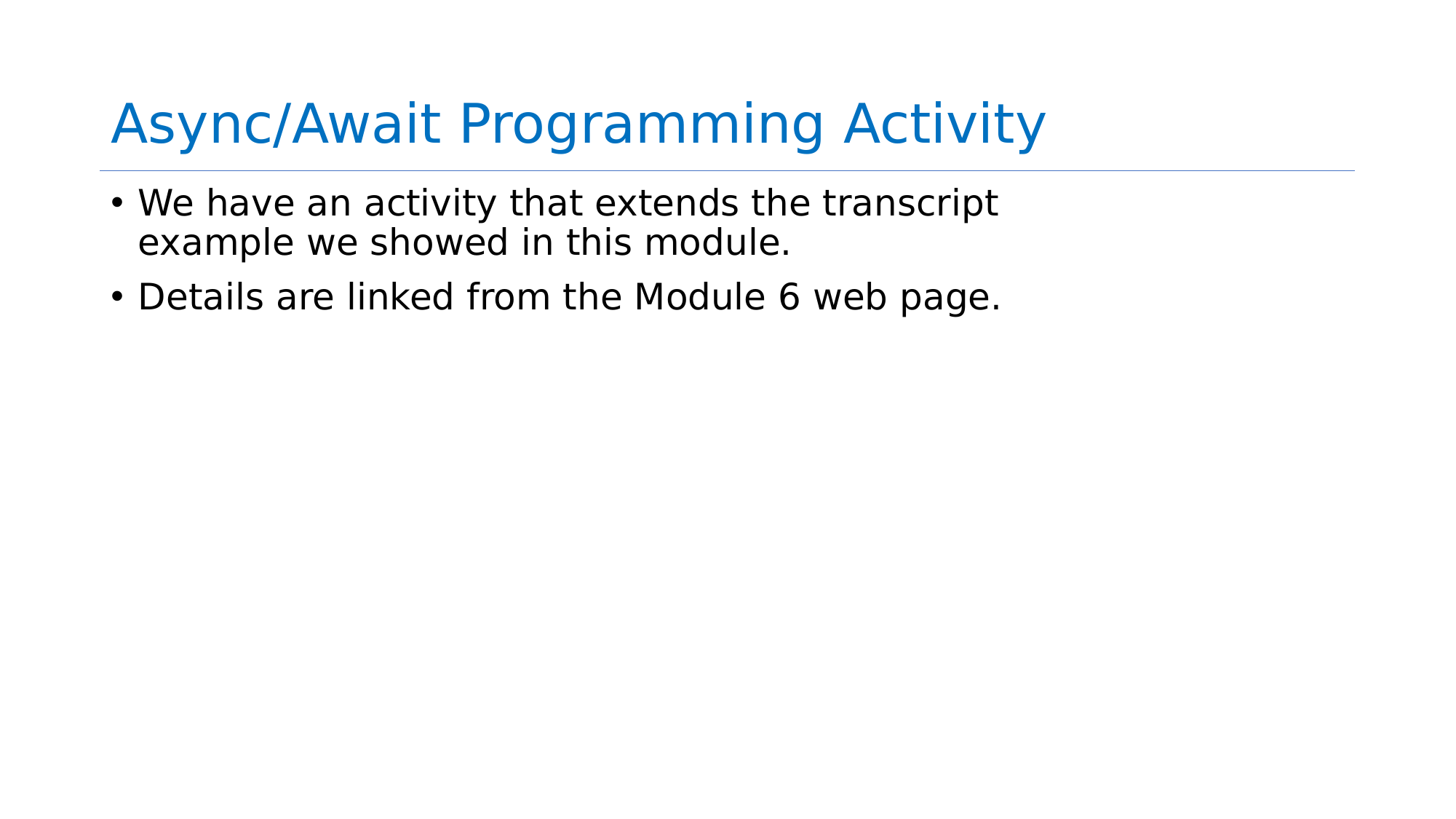

# Async/Await Programming Activity
We have an activity that extends the transcript example we showed in this module.
Details are linked from the Module 6 web page.